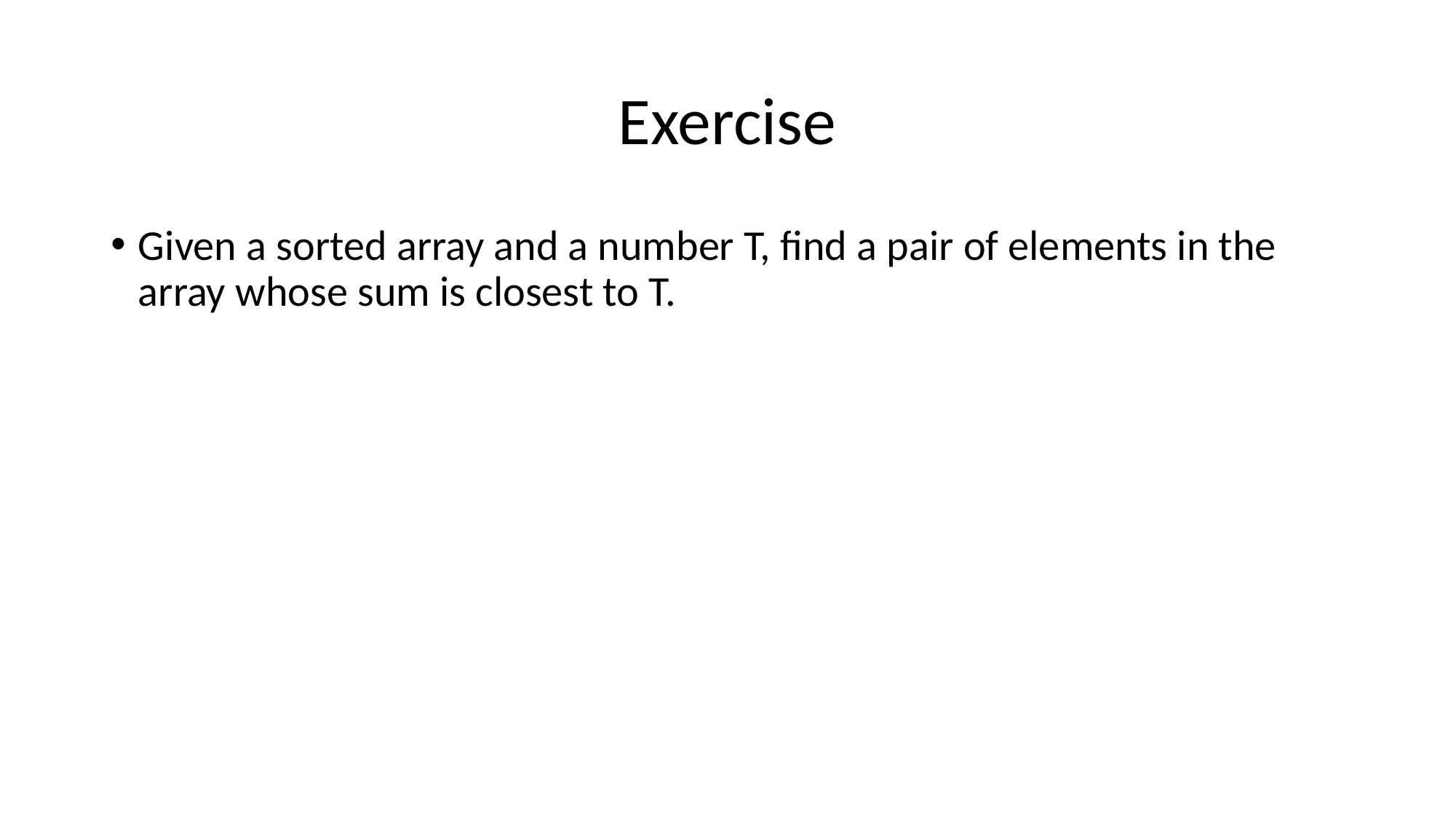

# Exercise
Given a sorted array and a number T, find a pair of elements in the array whose sum is closest to T.